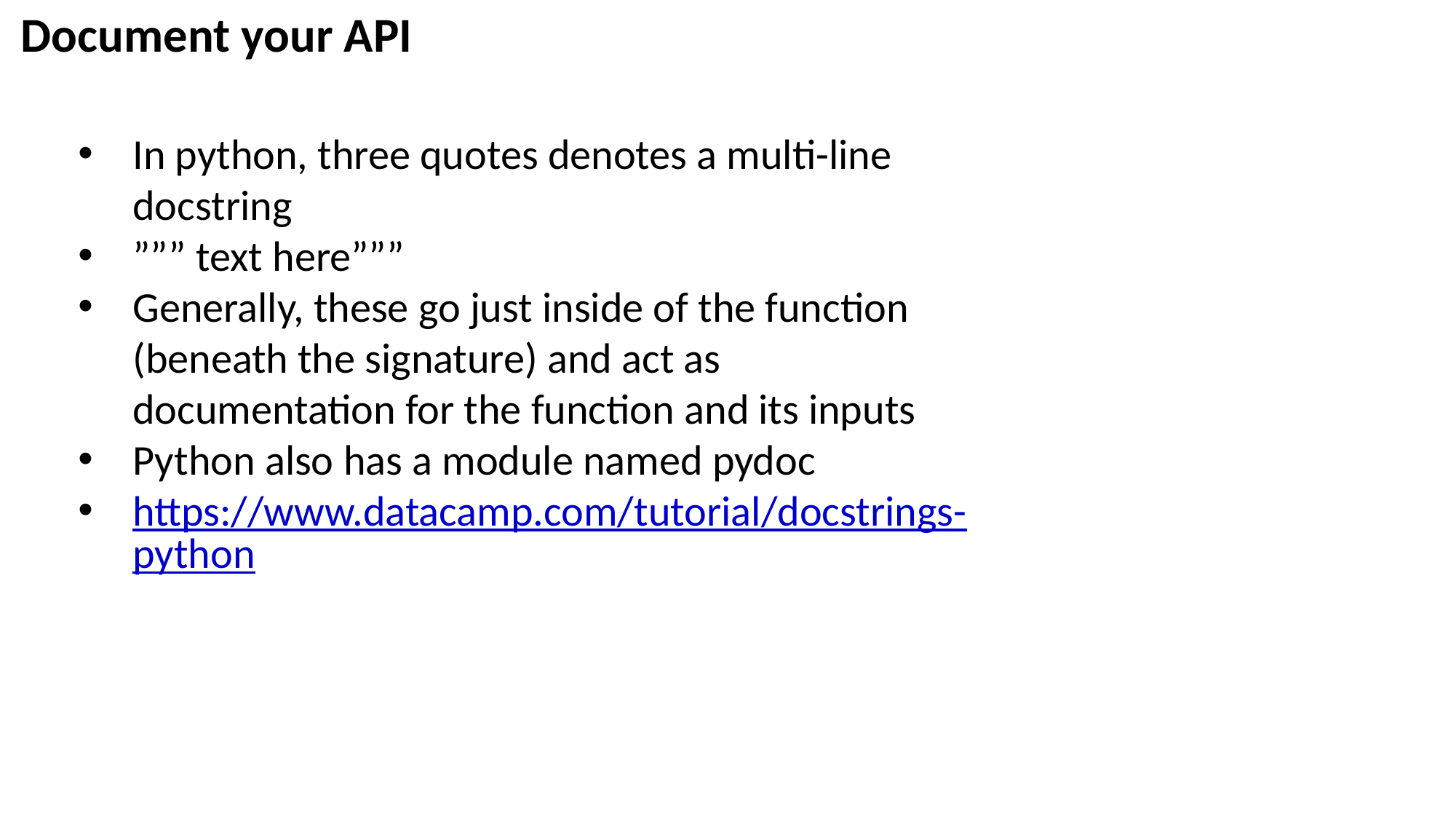

# Document your API
In python, three quotes denotes a multi-line docstring
””” text here”””
Generally, these go just inside of the function (beneath the signature) and act as documentation for the function and its inputs
Python also has a module named pydoc
https://www.datacamp.com/tutorial/docstrings-python